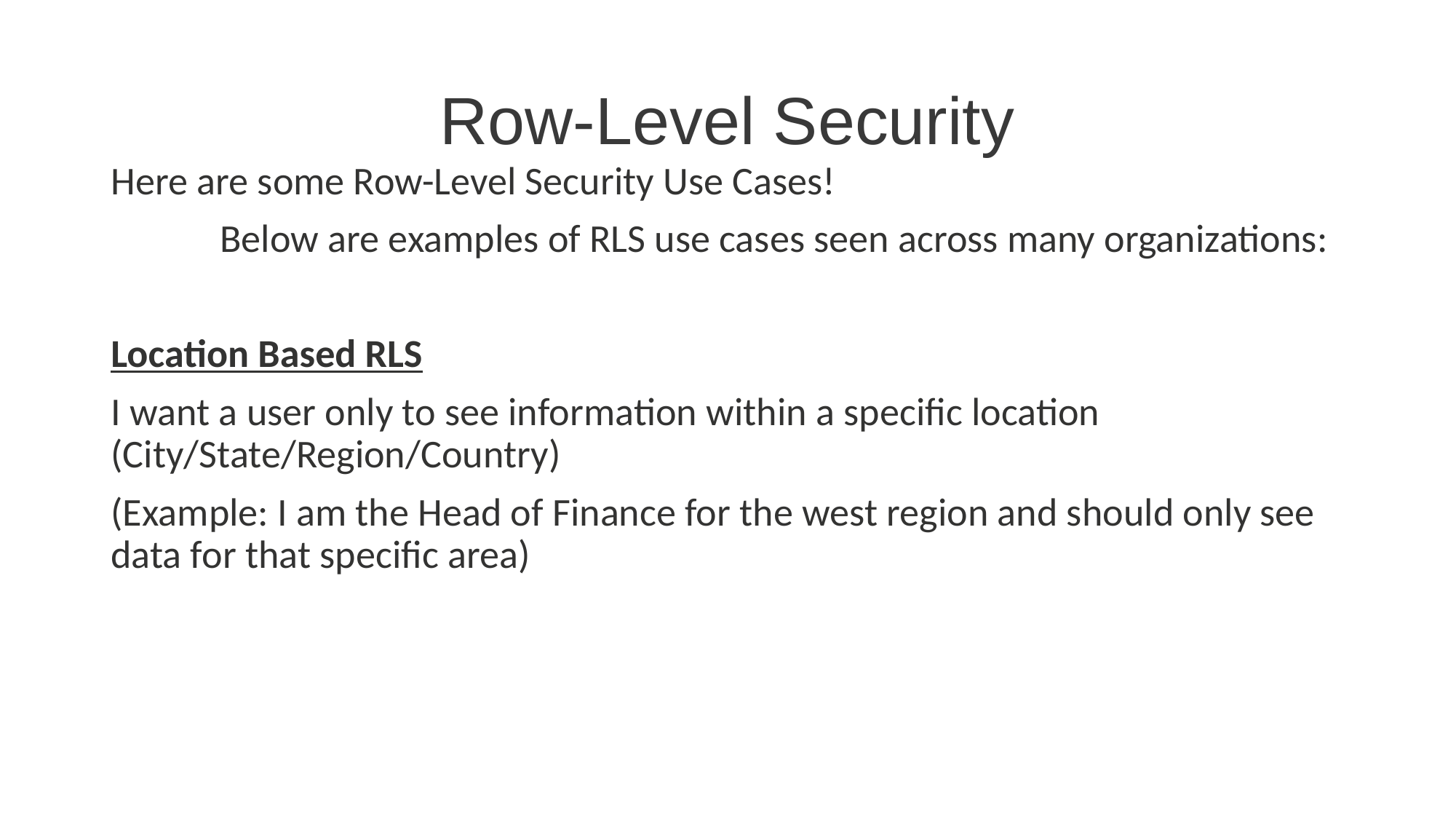

# Row-Level Security
Here are some Row-Level Security Use Cases!
	Below are examples of RLS use cases seen across many organizations:

Location Based RLS
I want a user only to see information within a specific location (City/State/Region/Country)
(Example: I am the Head of Finance for the west region and should only see data for that specific area)